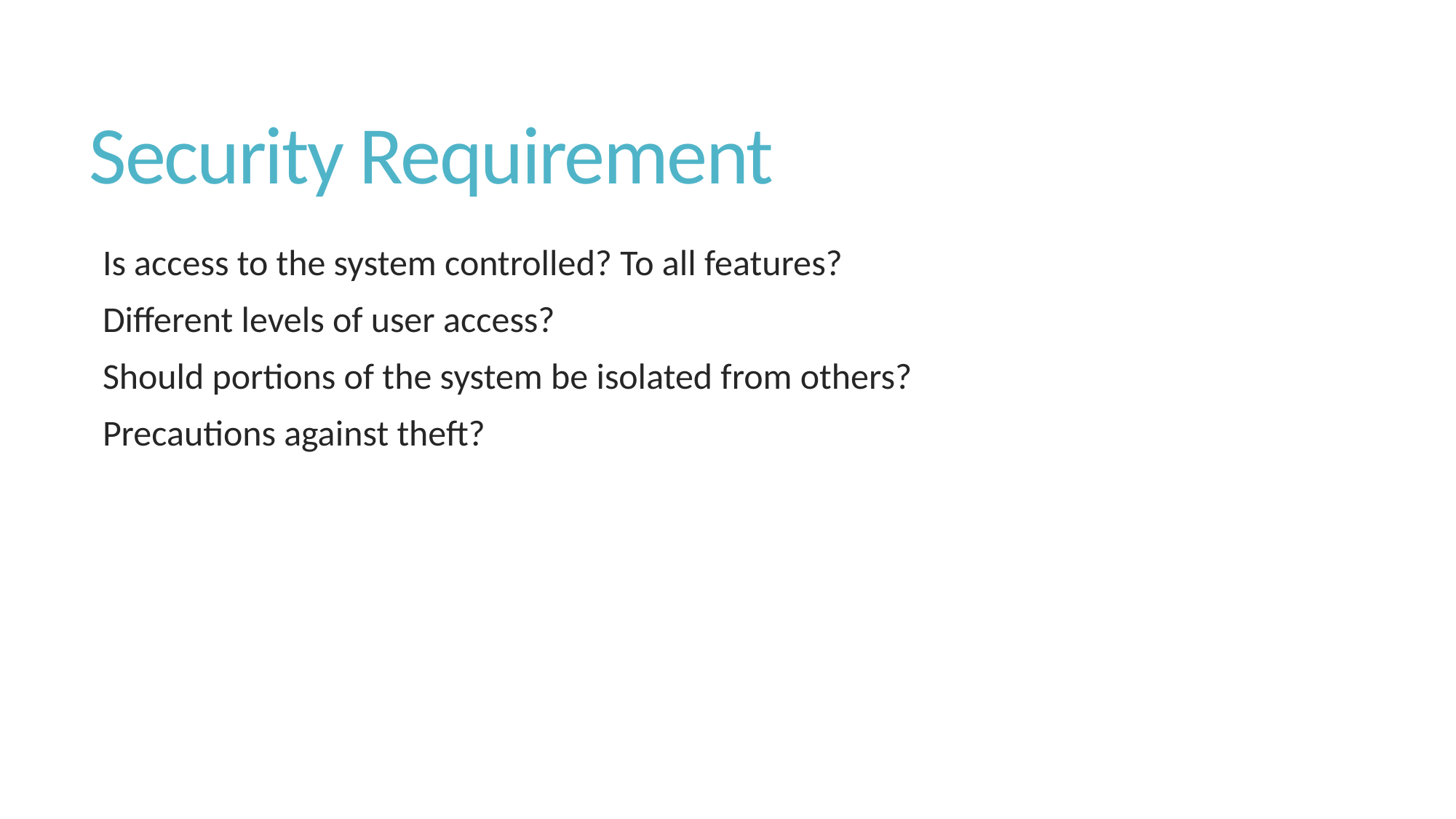

# Security Requirement
Is access to the system controlled? To all features?
Different levels of user access?
Should portions of the system be isolated from others?
Precautions against theft?